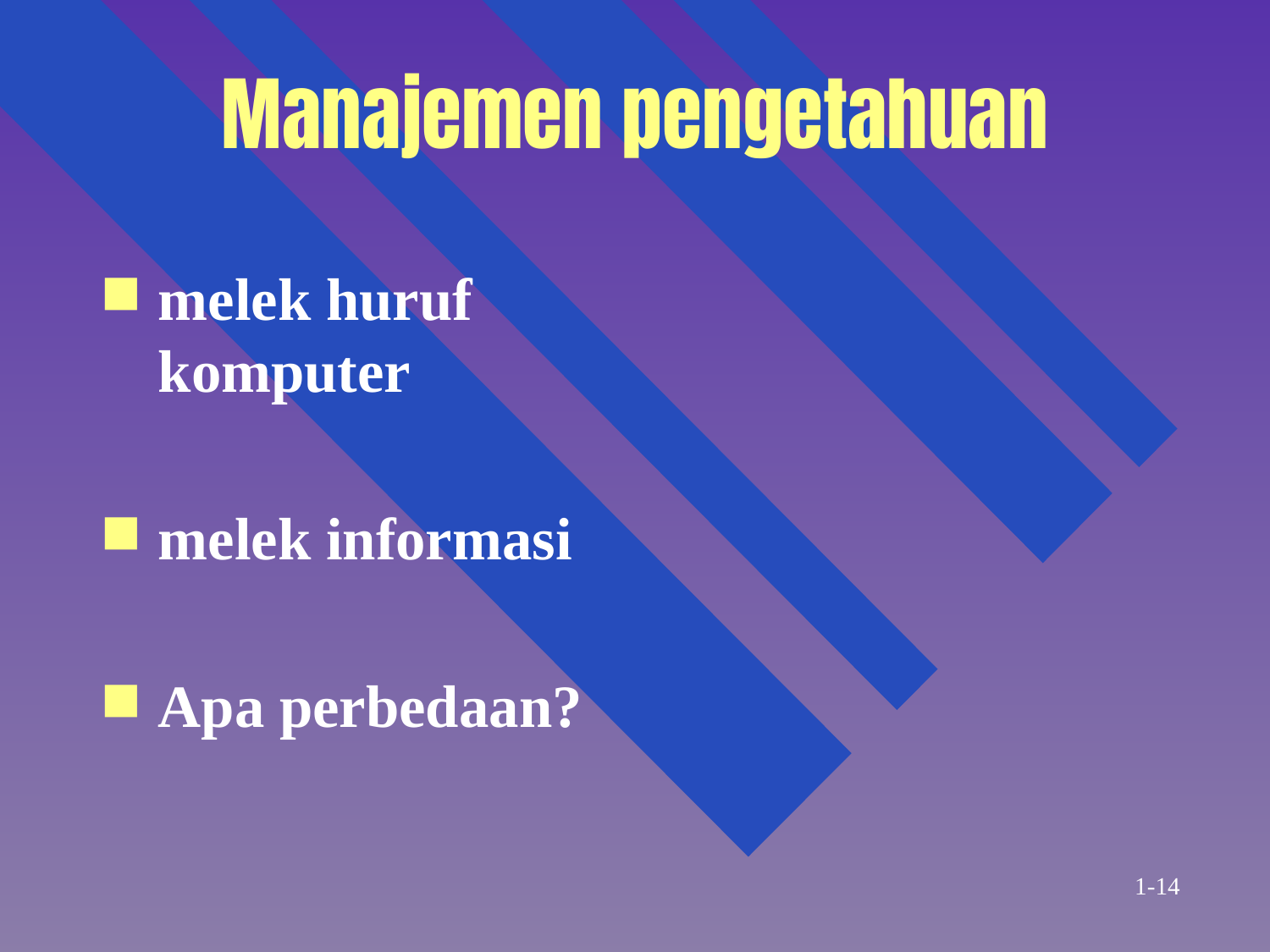

# Manajemen pengetahuan
melek huruf komputer

melek informasi

Apa perbedaan?
1-14